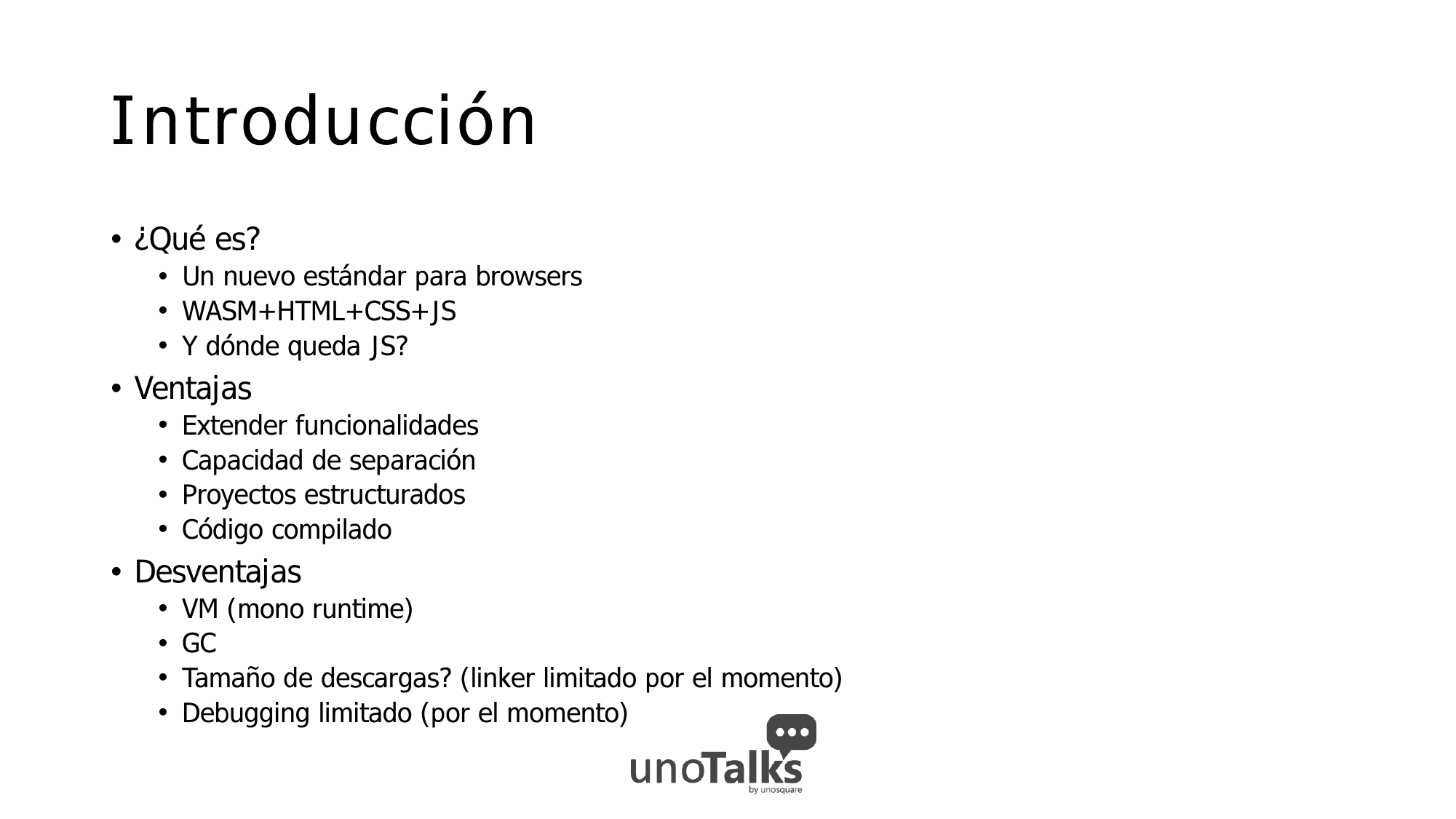

# Introducción
¿Qué es?
Un nuevo estándar para browsers
WASM+HTML+CSS+JS
Y dónde queda JS?
Ventajas
Extender funcionalidades
Capacidad de separación
Proyectos estructurados
Código compilado
Desventajas
VM (mono runtime)
GC
Tamaño de descargas? (linker limitado por el momento)
Debugging limitado (por el momento)